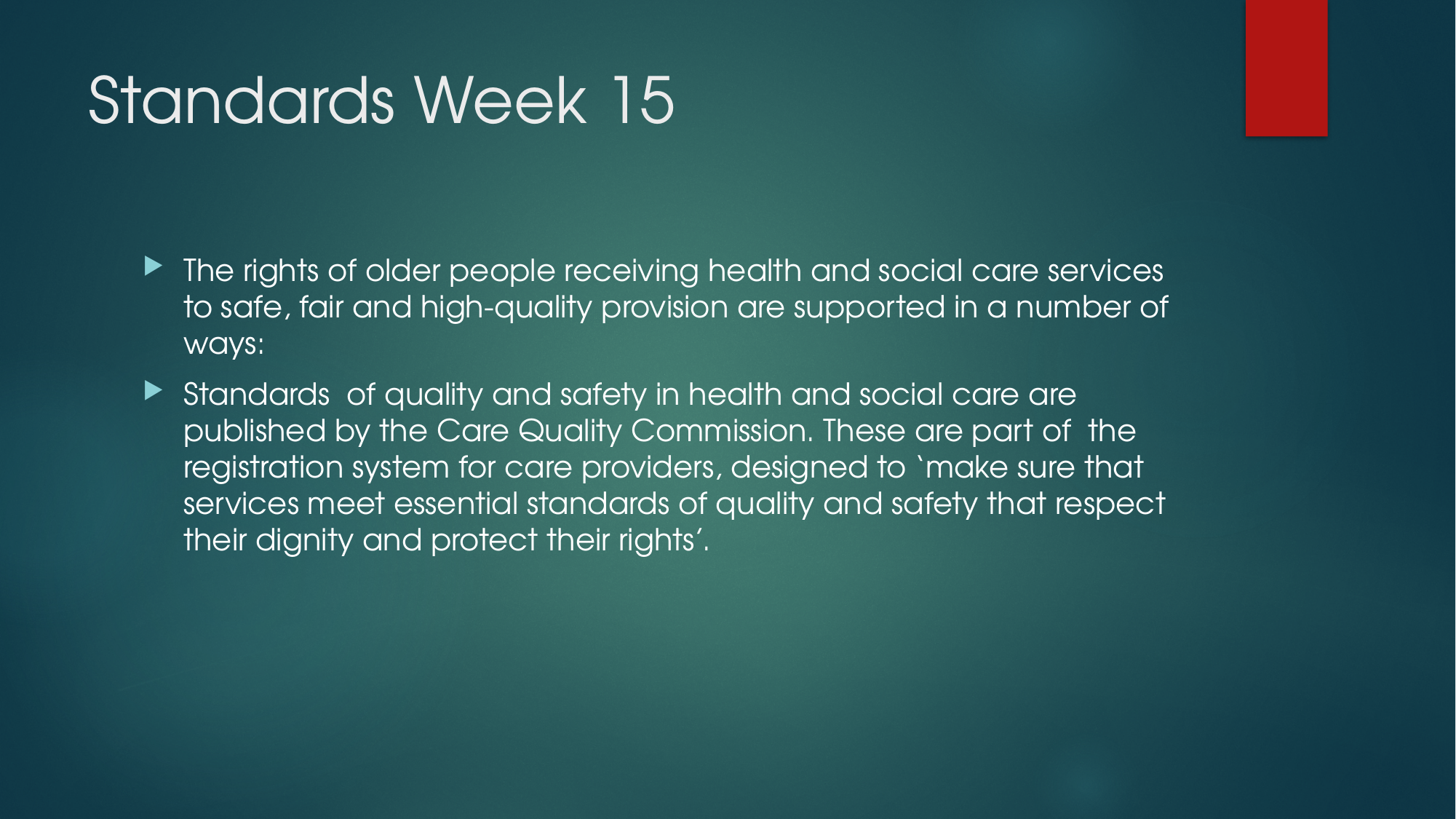

# Standards Week 15
The rights of older people receiving health and social care services to safe, fair and high-quality provision are supported in a number of ways:
Standards  of quality and safety in health and social care are published by the Care Quality Commission. These are part of  the registration system for care providers, designed to ‘make sure that services meet essential standards of quality and safety that respect their dignity and protect their rights’.